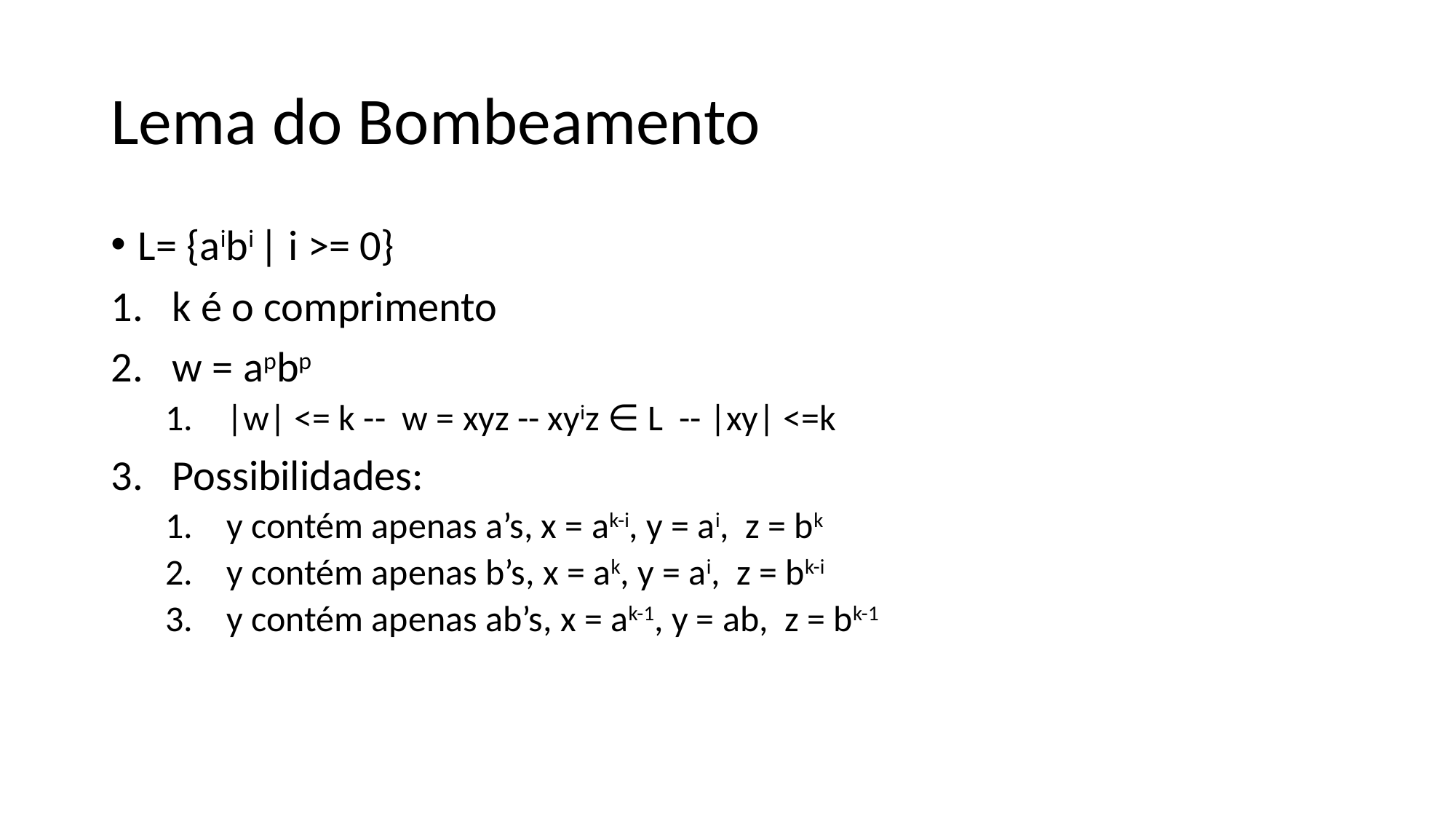

# Lema do Bombeamento
L= {aibi | i >= 0}
k é o comprimento
w = apbp
|w| <= k --  w = xyz -- xyiz ∈ L  -- |xy| <=k
Possibilidades:
y contém apenas a’s, x = ak-i, y = ai,  z = bk
y contém apenas b’s, x = ak, y = ai,  z = bk-i
y contém apenas ab’s, x = ak-1, y = ab,  z = bk-1